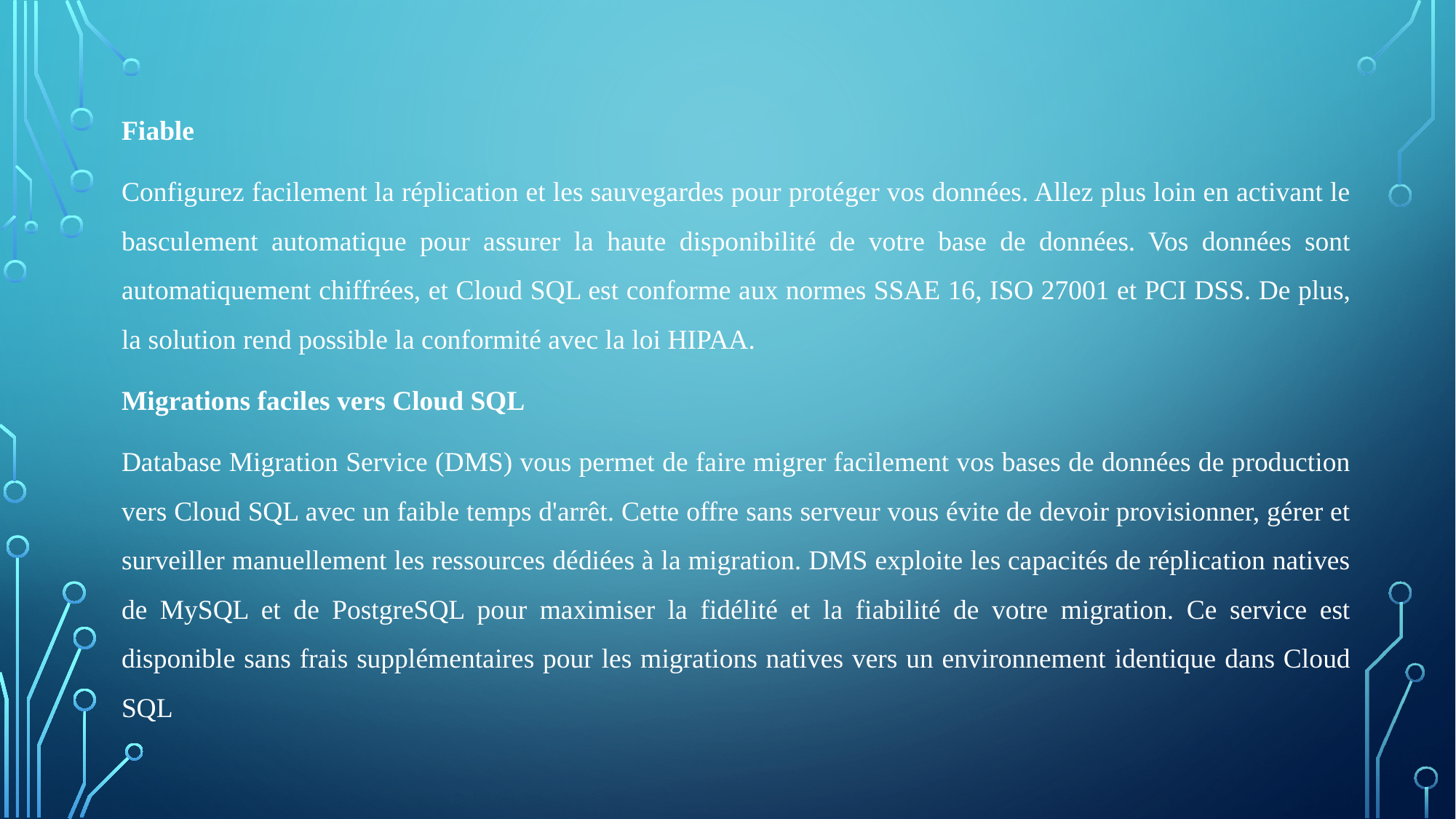

Fiable
Configurez facilement la réplication et les sauvegardes pour protéger vos données. Allez plus loin en activant le basculement automatique pour assurer la haute disponibilité de votre base de données. Vos données sont automatiquement chiffrées, et Cloud SQL est conforme aux normes SSAE 16, ISO 27001 et PCI DSS. De plus, la solution rend possible la conformité avec la loi HIPAA.
Migrations faciles vers Cloud SQL
Database Migration Service (DMS) vous permet de faire migrer facilement vos bases de données de production vers Cloud SQL avec un faible temps d'arrêt. Cette offre sans serveur vous évite de devoir provisionner, gérer et surveiller manuellement les ressources dédiées à la migration. DMS exploite les capacités de réplication natives de MySQL et de PostgreSQL pour maximiser la fidélité et la fiabilité de votre migration. Ce service est disponible sans frais supplémentaires pour les migrations natives vers un environnement identique dans Cloud SQL